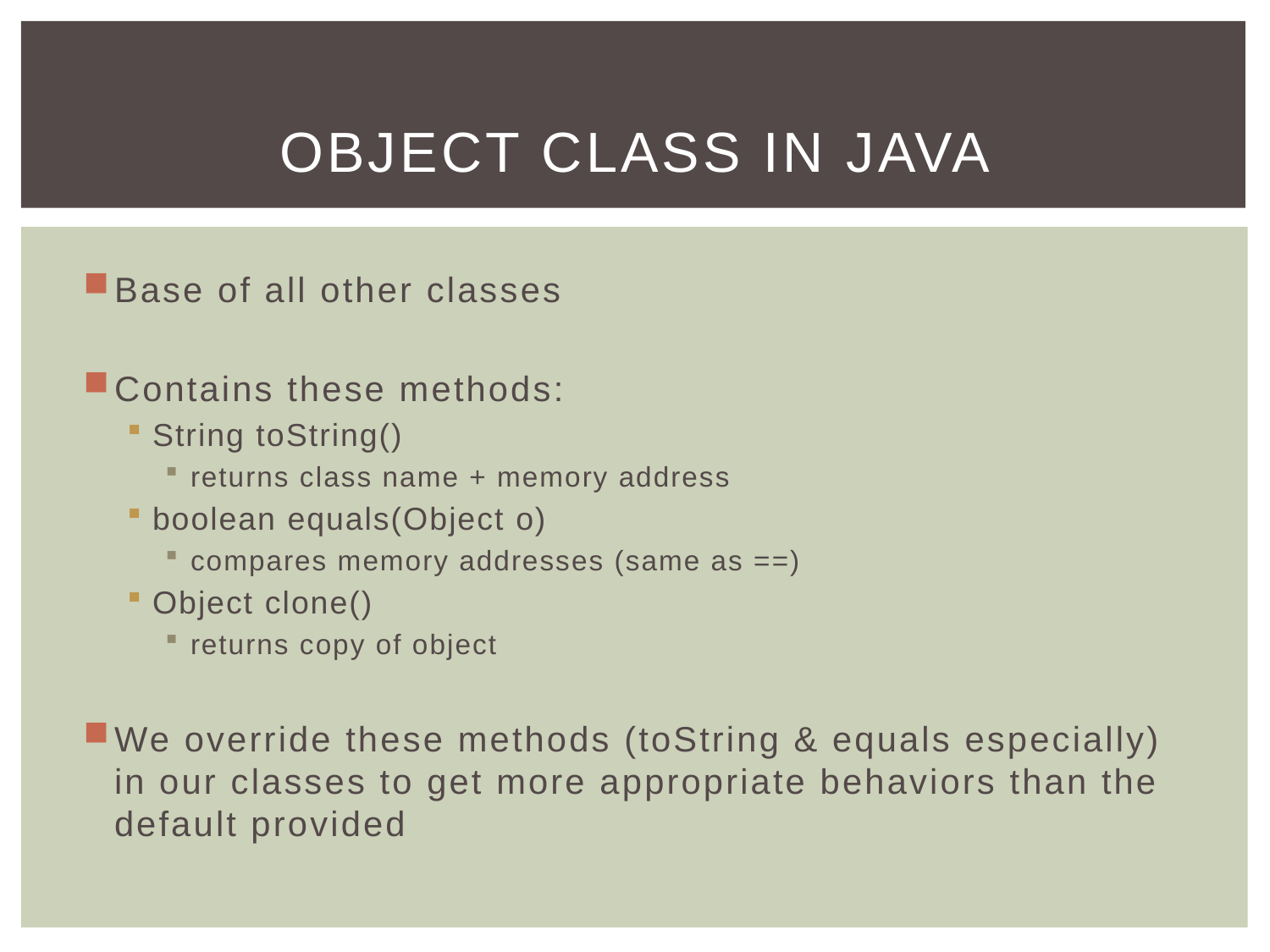

# Object class in JAVA

Base of all other classes

Contains these methods:
String toString()
returns class name + memory address
boolean equals(Object o)
compares memory addresses (same as ==)
Object clone()
returns copy of object

We override these methods (toString & equals especially) in our classes to get more appropriate behaviors than the default provided